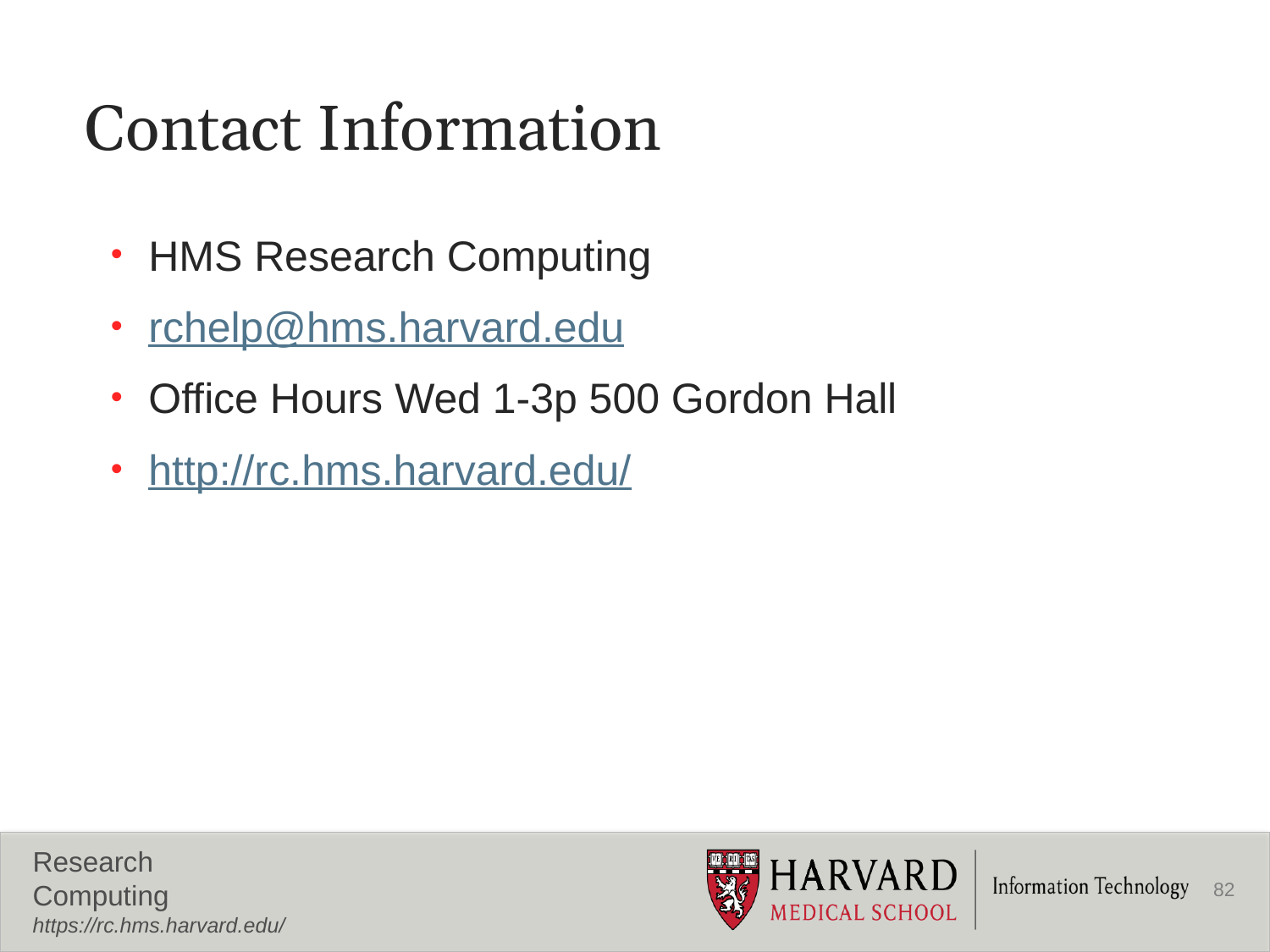

# Contact Information
HMS Research Computing
rchelp@hms.harvard.edu
Office Hours Wed 1-3p 500 Gordon Hall
http://rc.hms.harvard.edu/